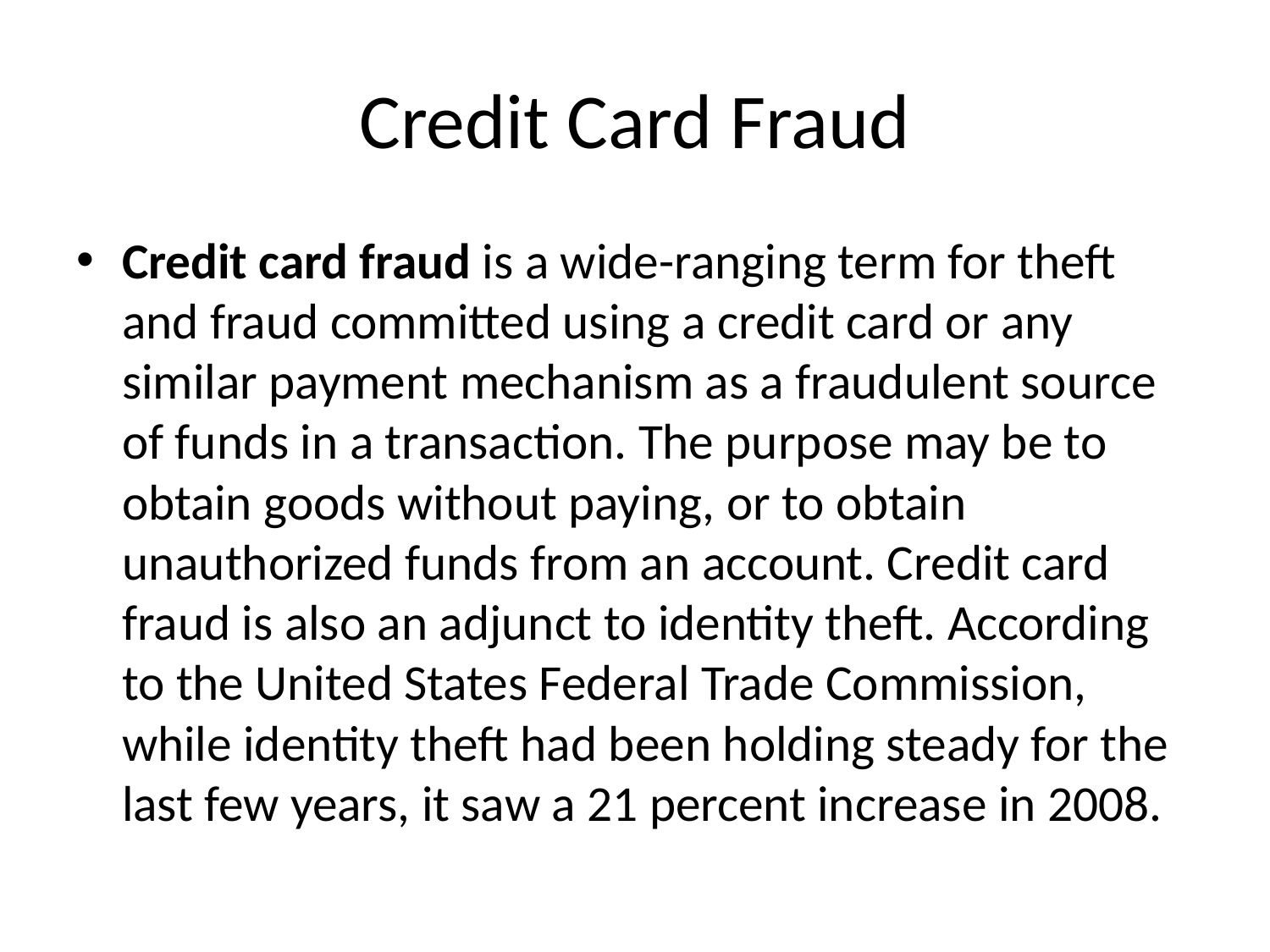

# Credit Card Fraud
Credit card fraud is a wide-ranging term for theft and fraud committed using a credit card or any similar payment mechanism as a fraudulent source of funds in a transaction. The purpose may be to obtain goods without paying, or to obtain unauthorized funds from an account. Credit card fraud is also an adjunct to identity theft. According to the United States Federal Trade Commission, while identity theft had been holding steady for the last few years, it saw a 21 percent increase in 2008.